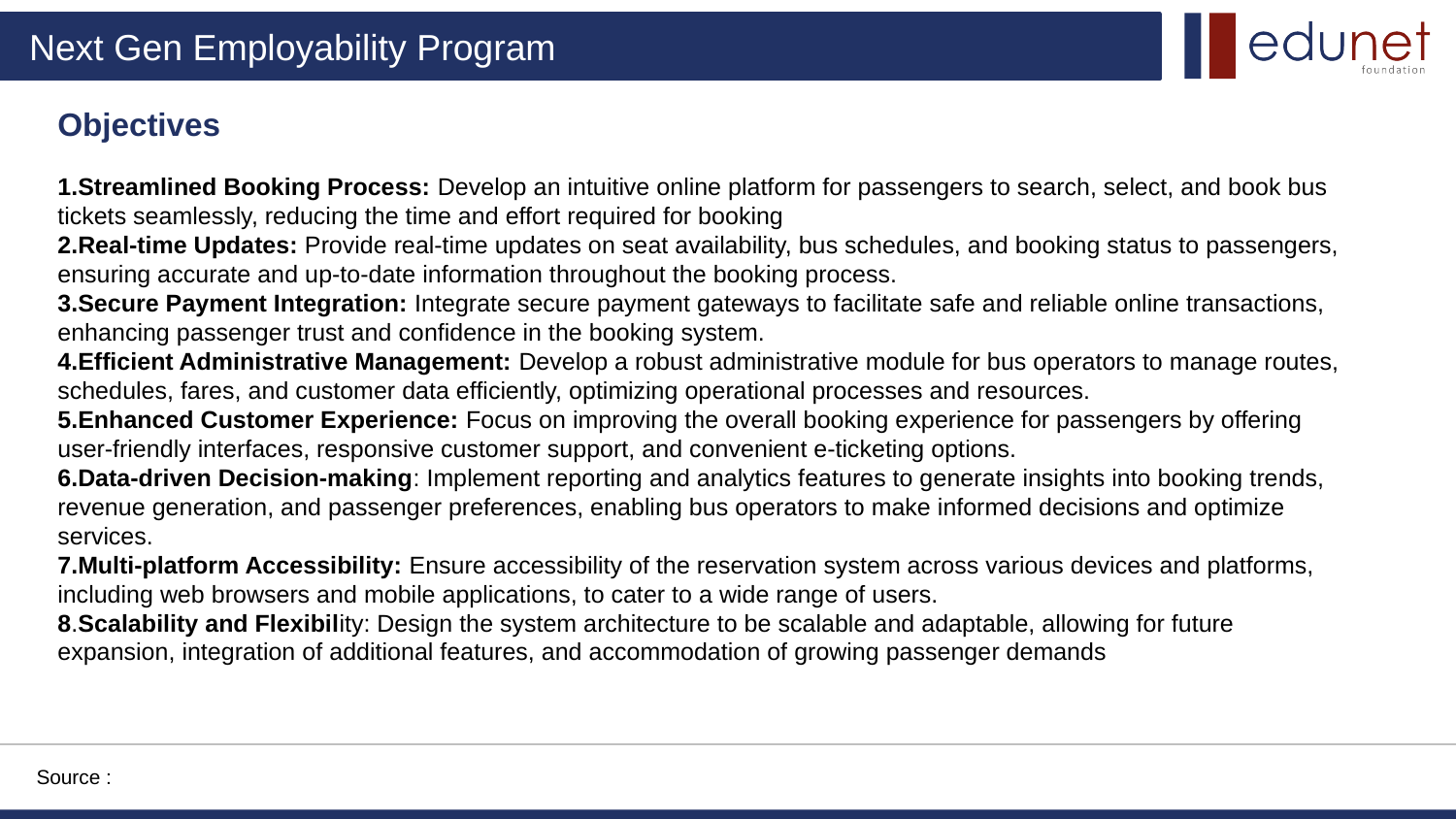

Objectives

1.Streamlined Booking Process: Develop an intuitive online platform for passengers to search, select, and book bus
tickets seamlessly, reducing the time and effort required for booking
2.Real-time Updates: Provide real-time updates on seat availability, bus schedules, and booking status to passengers, ensuring accurate and up-to-date information throughout the booking process.
3.Secure Payment Integration: Integrate secure payment gateways to facilitate safe and reliable online transactions, enhancing passenger trust and confidence in the booking system.
4.Efficient Administrative Management: Develop a robust administrative module for bus operators to manage routes, schedules, fares, and customer data efficiently, optimizing operational processes and resources.
5.Enhanced Customer Experience: Focus on improving the overall booking experience for passengers by offering user-friendly interfaces, responsive customer support, and convenient e-ticketing options.
6.Data-driven Decision-making: Implement reporting and analytics features to generate insights into booking trends, revenue generation, and passenger preferences, enabling bus operators to make informed decisions and optimize services.
7.Multi-platform Accessibility: Ensure accessibility of the reservation system across various devices and platforms, including web browsers and mobile applications, to cater to a wide range of users.
8.Scalability and Flexibility: Design the system architecture to be scalable and adaptable, allowing for future expansion, integration of additional features, and accommodation of growing passenger demands
Source :